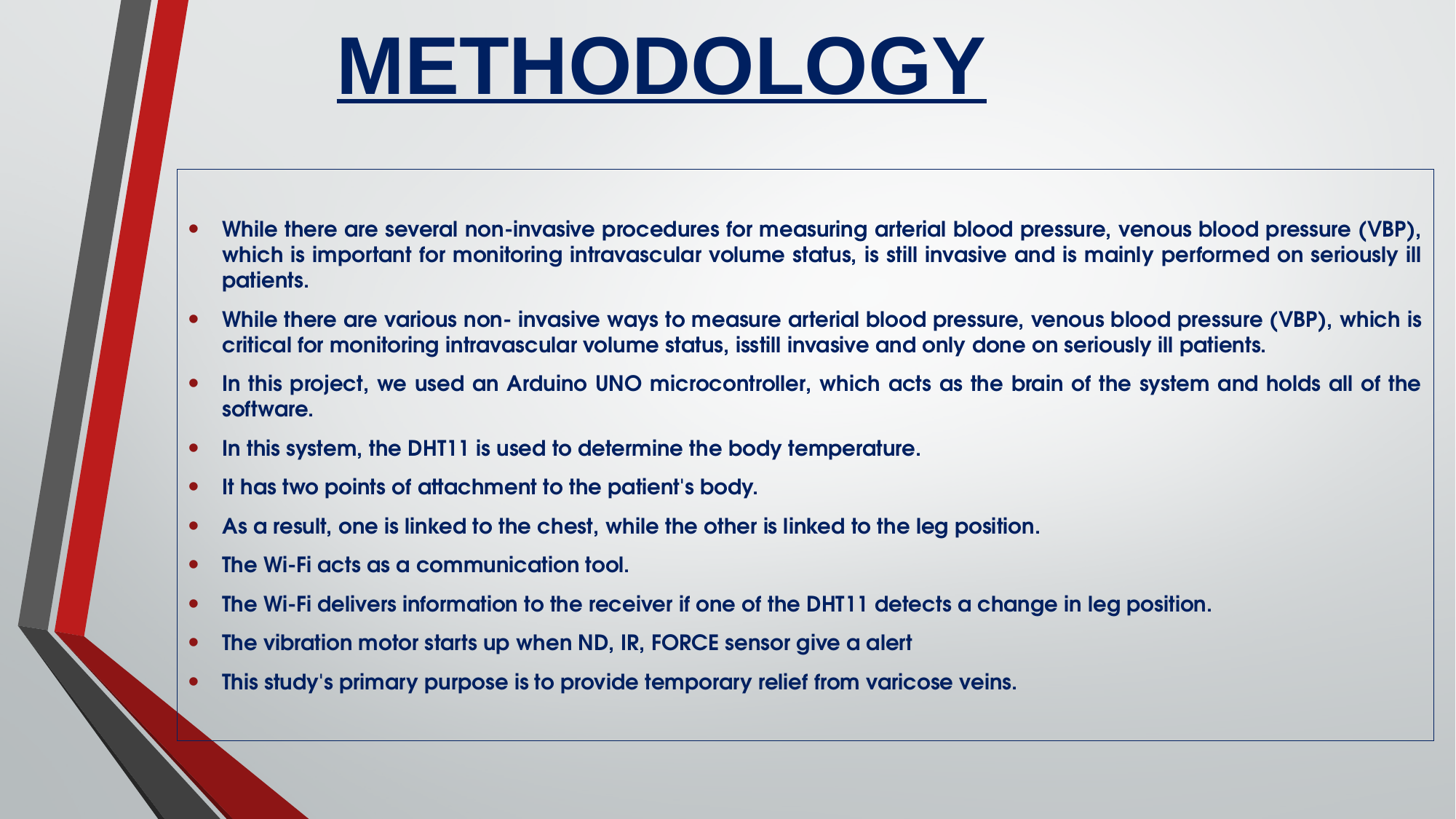

METHODOLOGY
While there are several non-invasive procedures for measuring arterial blood pressure, venous blood pressure (VBP), which is important for monitoring intravascular volume status, is still invasive and is mainly performed on seriously ill patients.
While there are various non- invasive ways to measure arterial blood pressure, venous blood pressure (VBP), which is critical for monitoring intravascular volume status, isstill invasive and only done on seriously ill patients.
In this project, we used an Arduino UNO microcontroller, which acts as the brain of the system and holds all of the software.
In this system, the DHT11 is used to determine the body temperature.
It has two points of attachment to the patient's body.
As a result, one is linked to the chest, while the other is linked to the leg position.
The Wi-Fi acts as a communication tool.
The Wi-Fi delivers information to the receiver if one of the DHT11 detects a change in leg position.
The vibration motor starts up when ND, IR, FORCE sensor give a alert
This study's primary purpose is to provide temporary relief from varicose veins.